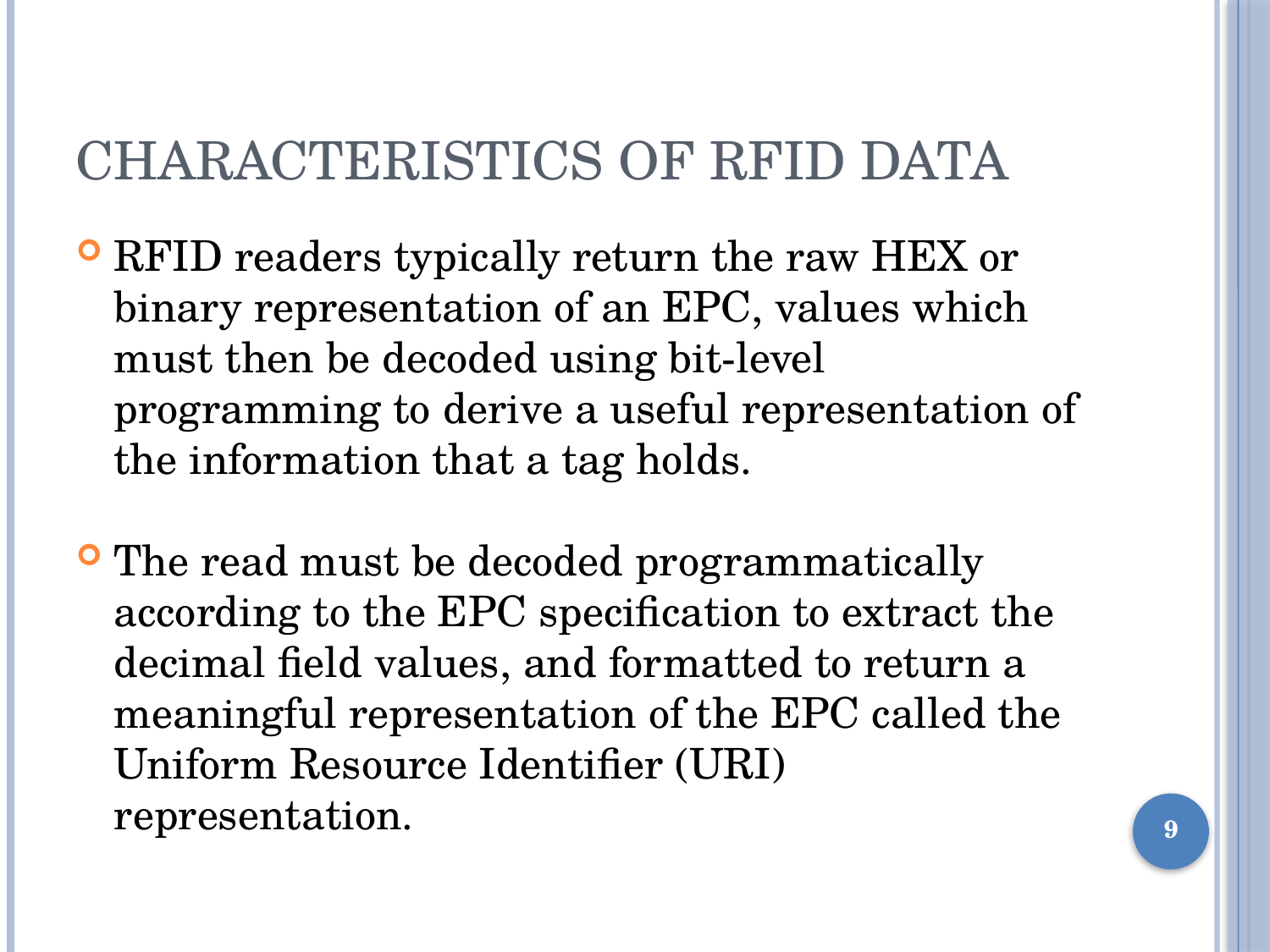

Characteristics of rfid Data
RFID readers typically return the raw HEX or binary representation of an EPC, values which must then be decoded using bit-level programming to derive a useful representation of the information that a tag holds.

The read must be decoded programmatically according to the EPC specification to extract the decimal field values, and formatted to return a meaningful representation of the EPC called the Uniform Resource Identifier (URI) representation.
9